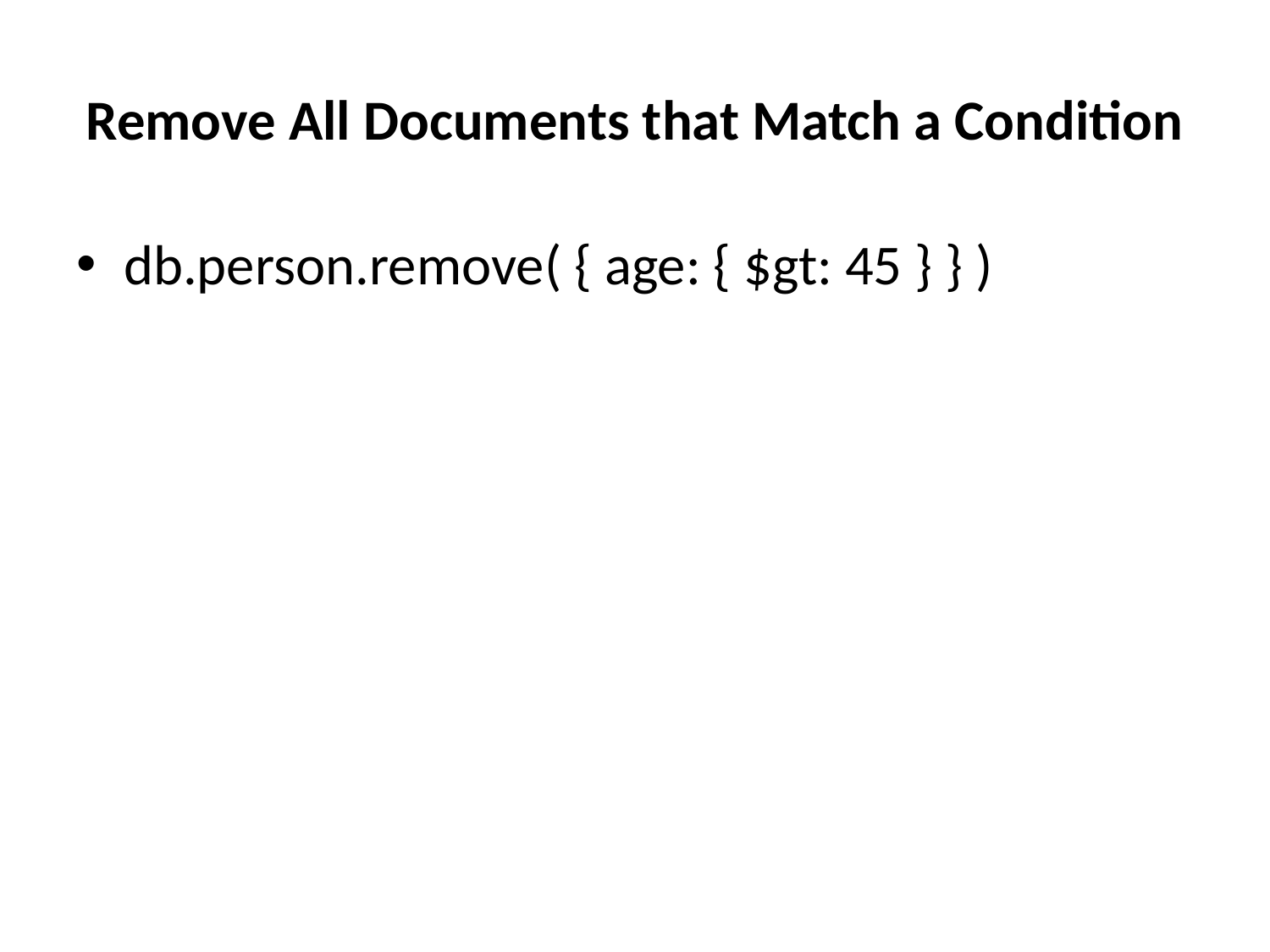

# Remove All Documents that Match a Condition
db.person.remove( { age: { $gt: 45 } } )